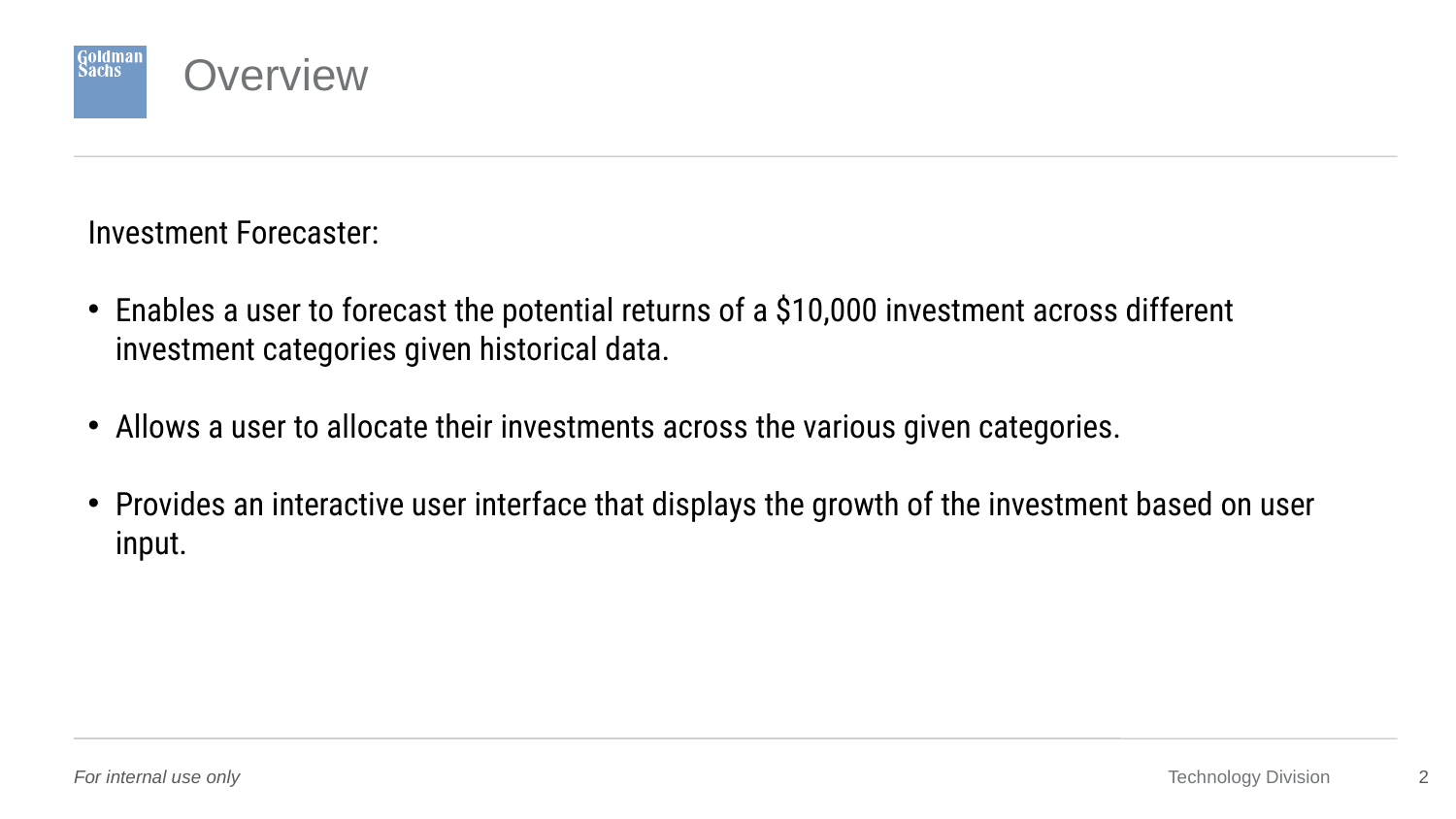

# Overview

Investment Forecaster:

Enables a user to forecast the potential returns of a $10,000 investment across different investment categories given historical data.

Allows a user to allocate their investments across the various given categories.

Provides an interactive user interface that displays the growth of the investment based on user input.